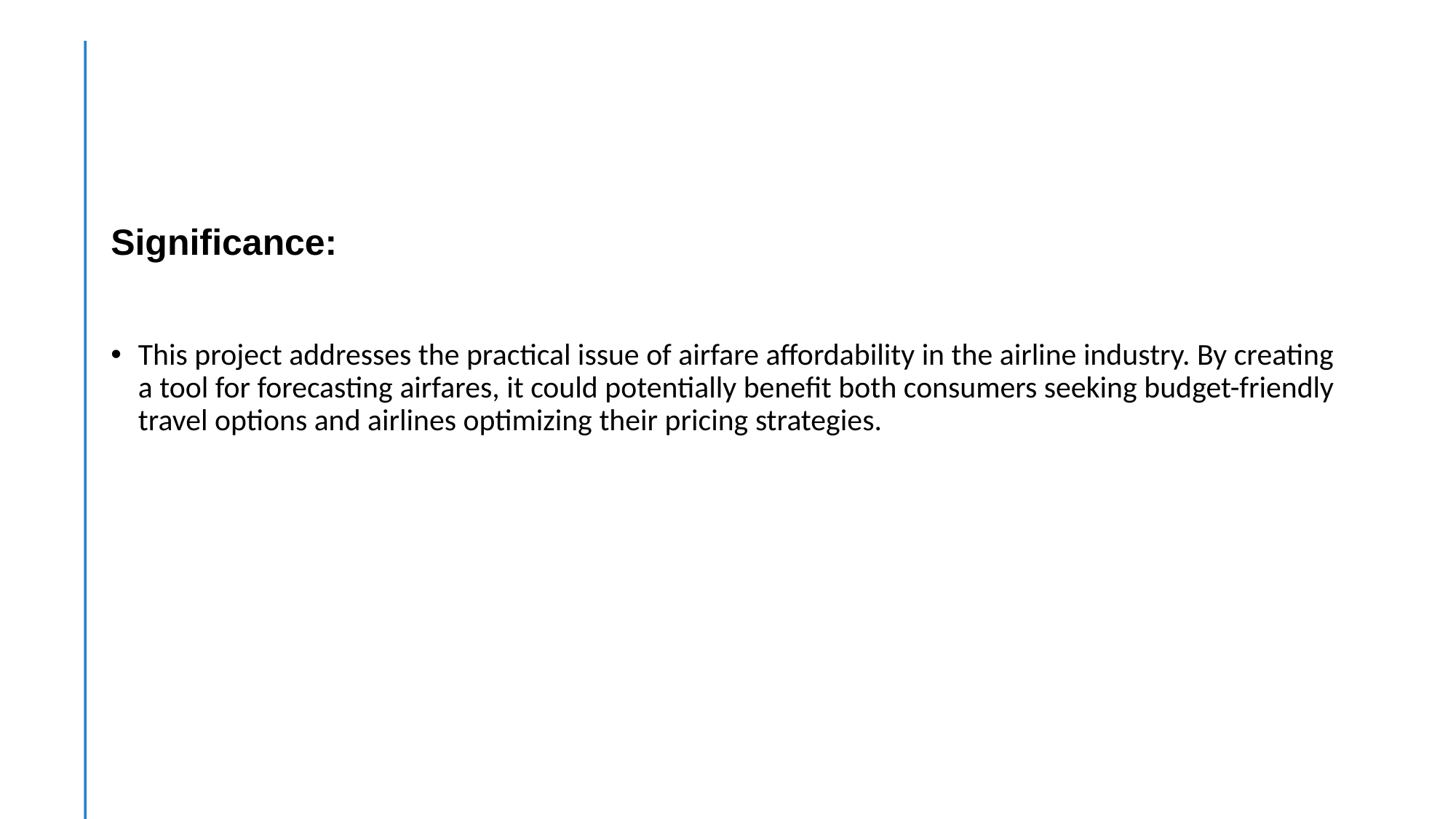

Significance:

This project addresses the practical issue of airfare affordability in the airline industry. By creating a tool for forecasting airfares, it could potentially benefit both consumers seeking budget-friendly travel options and airlines optimizing their pricing strategies.